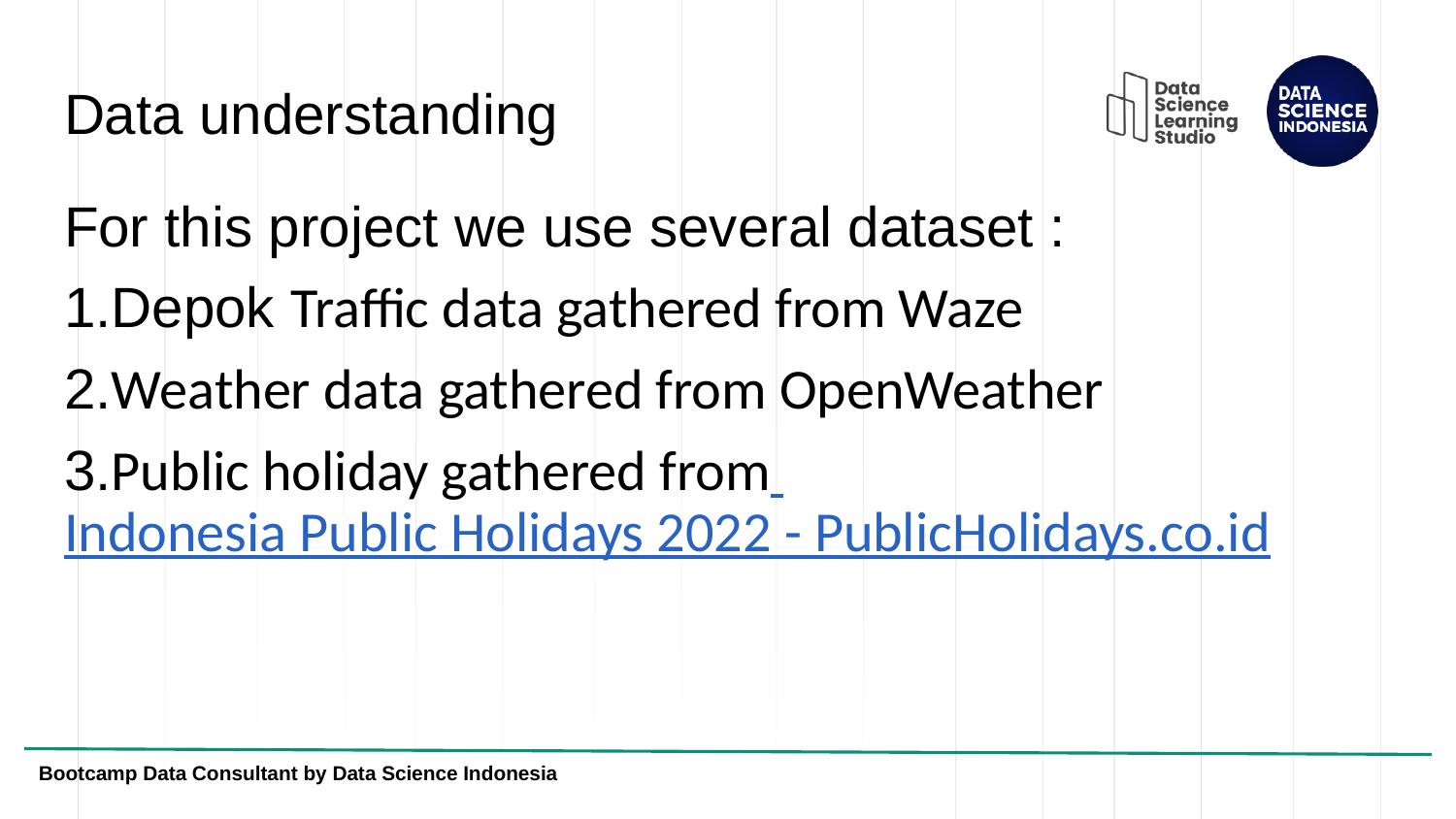

# Data understanding

For this project we use several dataset :
1.Depok Traffic data gathered from Waze
2.Weather data gathered from OpenWeather
3.Public holiday gathered from Indonesia Public Holidays 2022 - PublicHolidays.co.id